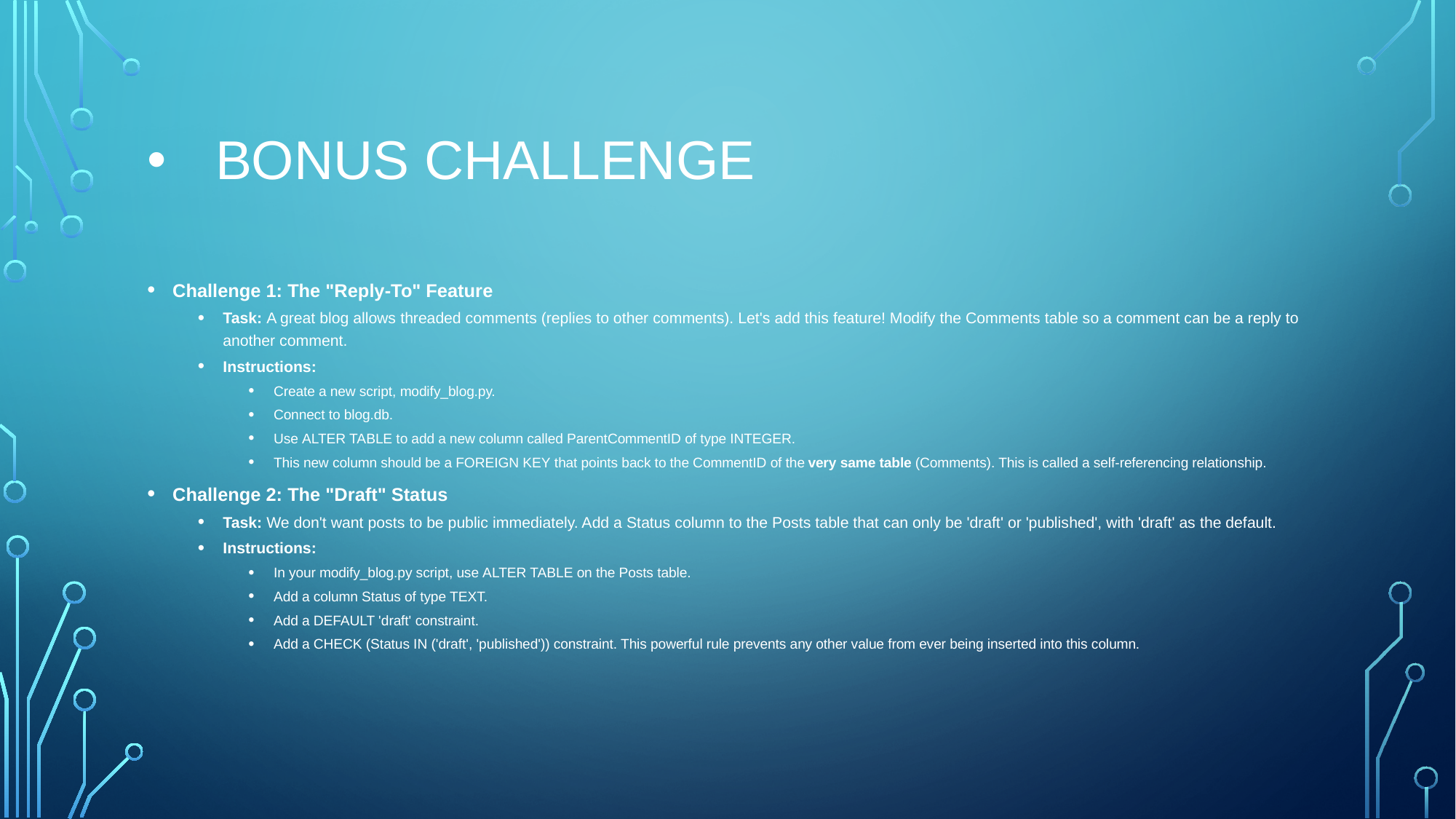

# BONUS CHALLENGE
Challenge 1: The "Reply-To" Feature
Task: A great blog allows threaded comments (replies to other comments). Let's add this feature! Modify the Comments table so a comment can be a reply to another comment.
Instructions:
Create a new script, modify_blog.py.
Connect to blog.db.
Use ALTER TABLE to add a new column called ParentCommentID of type INTEGER.
This new column should be a FOREIGN KEY that points back to the CommentID of the very same table (Comments). This is called a self-referencing relationship.
Challenge 2: The "Draft" Status
Task: We don't want posts to be public immediately. Add a Status column to the Posts table that can only be 'draft' or 'published', with 'draft' as the default.
Instructions:
In your modify_blog.py script, use ALTER TABLE on the Posts table.
Add a column Status of type TEXT.
Add a DEFAULT 'draft' constraint.
Add a CHECK (Status IN ('draft', 'published')) constraint. This powerful rule prevents any other value from ever being inserted into this column.